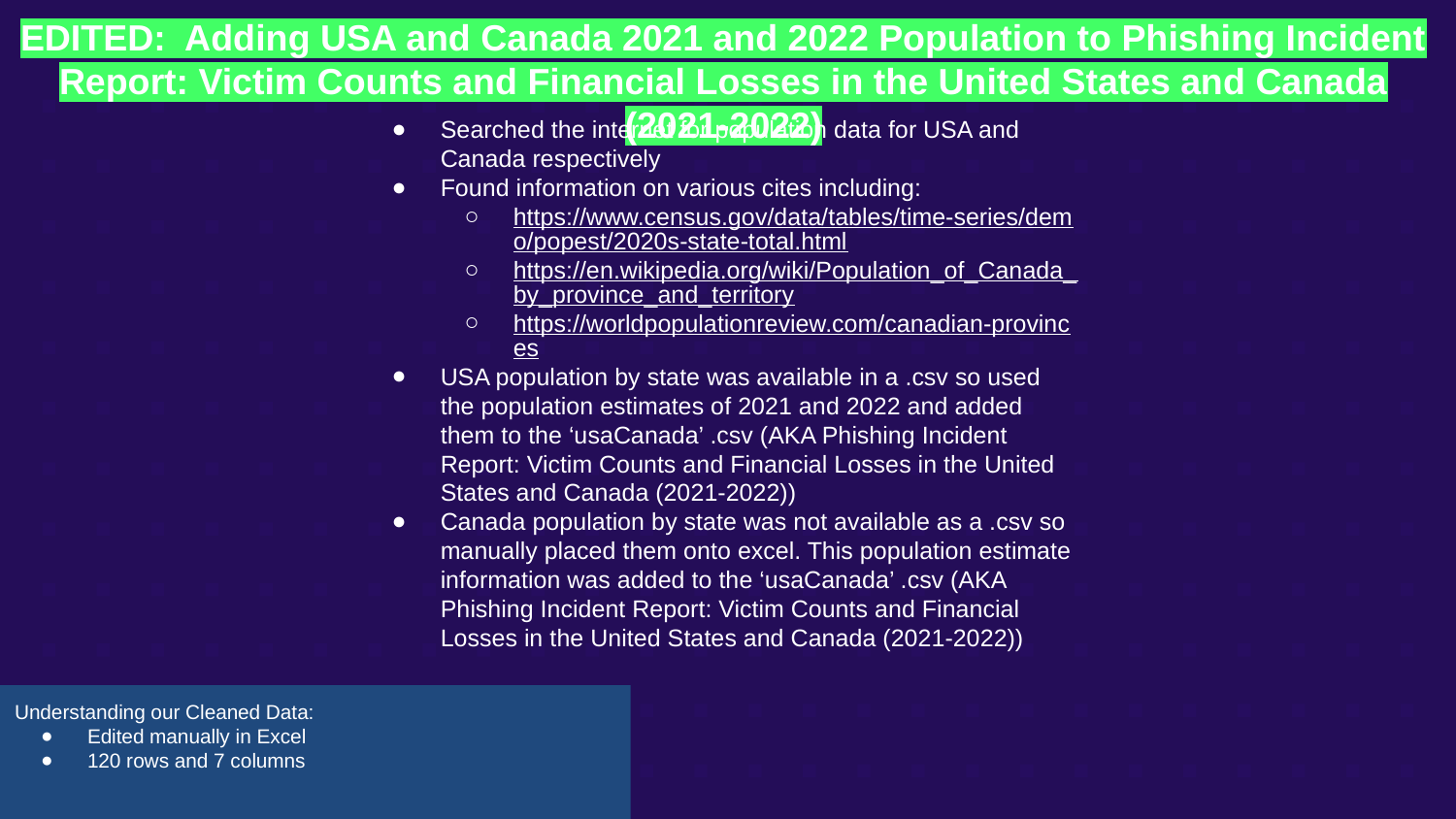

EDITED:  Adding USA and Canada 2021 and 2022 Population to Phishing Incident Report: Victim Counts and Financial Losses in the United States and Canada (2021-2022)

Searched the internet for population data for USA and Canada respectively
Found information on various cites including:
https://www.census.gov/data/tables/time-series/demo/popest/2020s-state-total.html
https://en.wikipedia.org/wiki/Population_of_Canada_by_province_and_territory
https://worldpopulationreview.com/canadian-provinces
USA population by state was available in a .csv so used the population estimates of 2021 and 2022 and added them to the ‘usaCanada’ .csv (AKA Phishing Incident Report: Victim Counts and Financial Losses in the United States and Canada (2021-2022))
Canada population by state was not available as a .csv so manually placed them onto excel. This population estimate information was added to the ‘usaCanada’ .csv (AKA Phishing Incident Report: Victim Counts and Financial Losses in the United States and Canada (2021-2022))

Understanding our Cleaned Data:
Edited manually in Excel
120 rows and 7 columns​